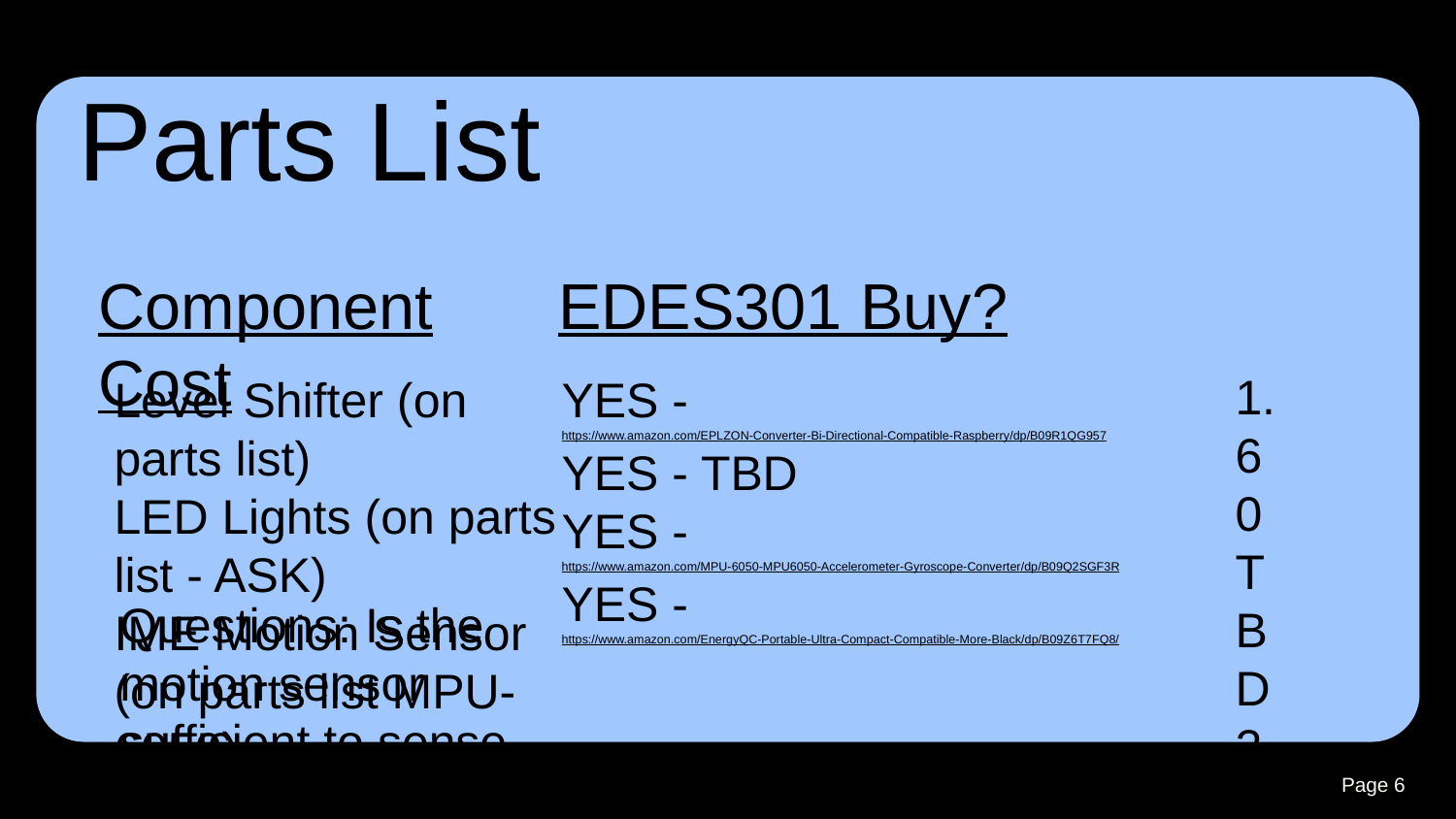

Parts List
Component       EDES301 Buy?             Cost
1.60
TBD
2.10
12.99
Level Shifter (on parts list)
LED Lights (on parts list - ASK)
IME Motion Sensor (on parts list MPU-6050)
5V battery pack

YES - https://www.amazon.com/EPLZON-Converter-Bi-Directional-Compatible-Raspberry/dp/B09R1QG957
YES - TBD
YES - https://www.amazon.com/MPU-6050-MPU6050-Accelerometer-Gyroscope-Converter/dp/B09Q2SGF3R
YES - https://www.amazon.com/EnergyQC-Portable-Ultra-Compact-Compatible-More-Black/dp/B09Z6T7FQ8/
Questions: Is the motion sensor sufficient to sense swinging of blade? I can’t find voltage requirements for IME Component.